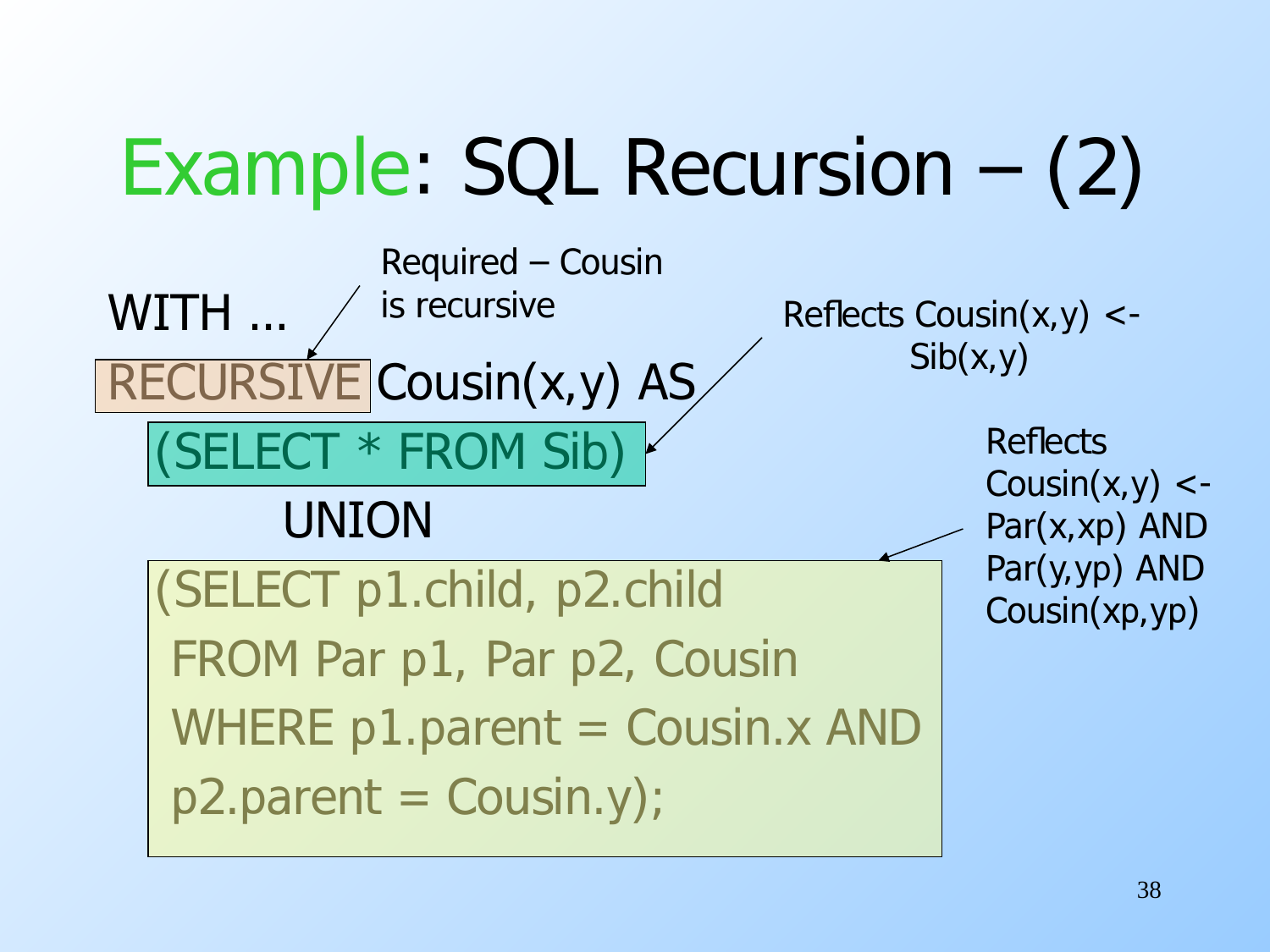

# Example: SQL Recursion – (2)
Required – Cousin
is recursive

WITH …
RECURSIVE Cousin(x,y) AS
	(SELECT * FROM Sib)
		UNION
	(SELECT p1.child, p2.child
	 FROM Par p1, Par p2, Cousin
	 WHERE p1.parent = Cousin.x AND
	 p2.parent = Cousin.y);
Reflects Cousin(x,y) <-
	Sib(x,y)

Reflects
Cousin(x,y) <-
Par(x,xp) AND
Par(y,yp) AND
Cousin(xp,yp)

38